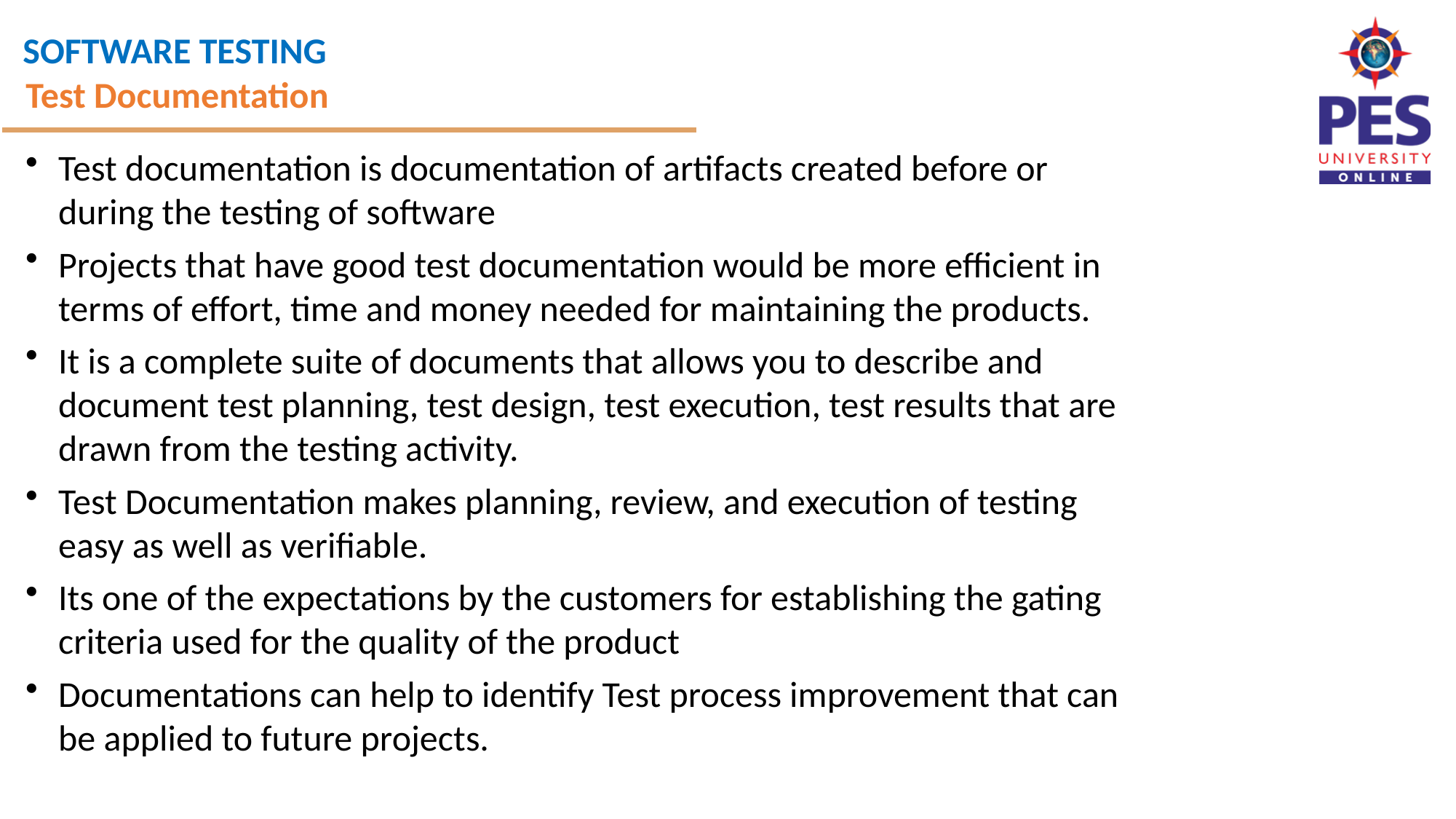

Test Documentation
Test documentation is documentation of artifacts created before or during the testing of software
Projects that have good test documentation would be more efficient in terms of effort, time and money needed for maintaining the products.
It is a complete suite of documents that allows you to describe and document test planning, test design, test execution, test results that are drawn from the testing activity.
Test Documentation makes planning, review, and execution of testing easy as well as verifiable.
Its one of the expectations by the customers for establishing the gating criteria used for the quality of the product
Documentations can help to identify Test process improvement that can be applied to future projects.